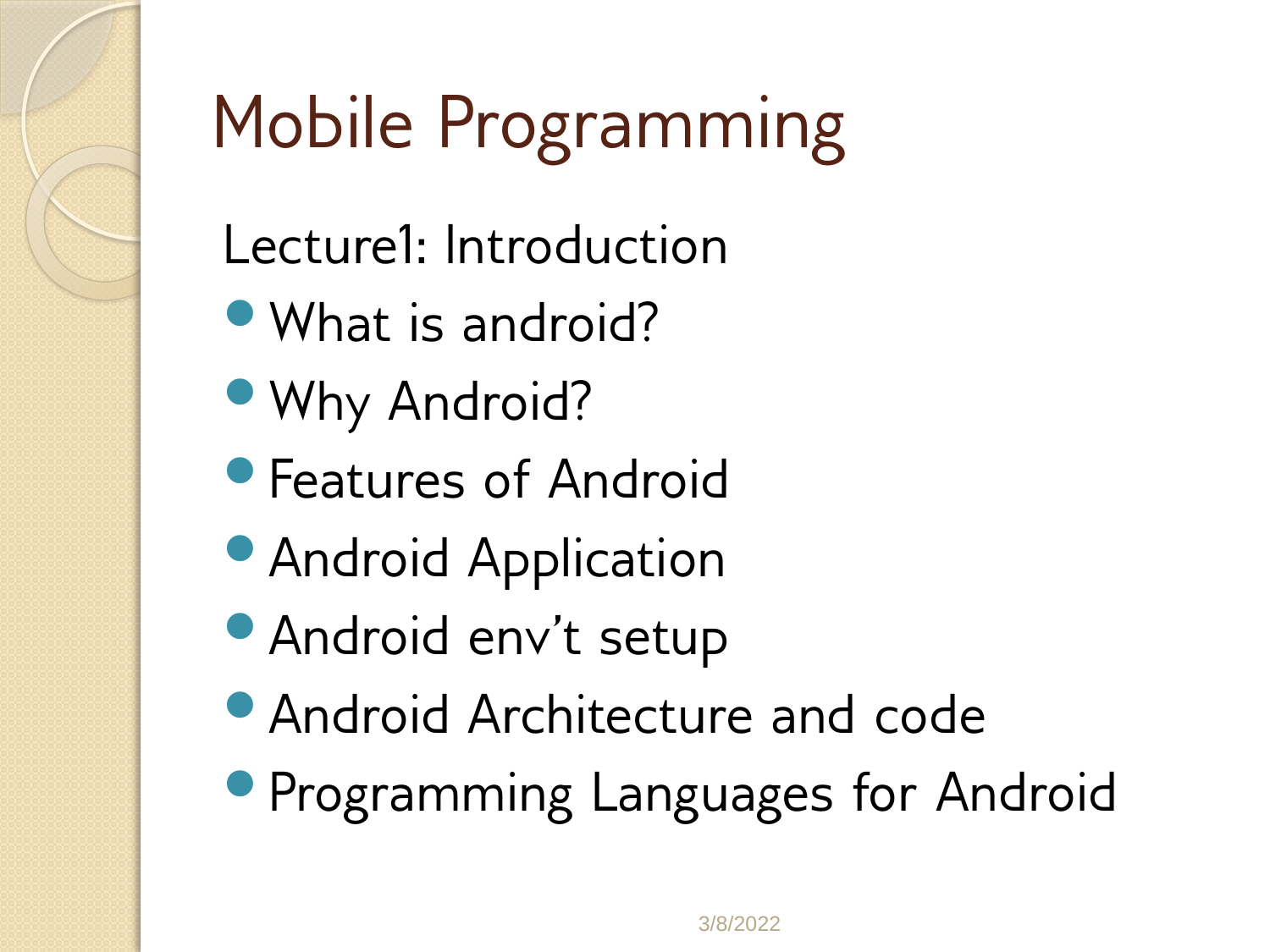

# Mobile Programming
Lecture1: Introduction
What is android?
Why Android?
Features of Android
Android Application
Android env’t setup
Android Architecture and code
Programming Languages for Android

3/8/2022